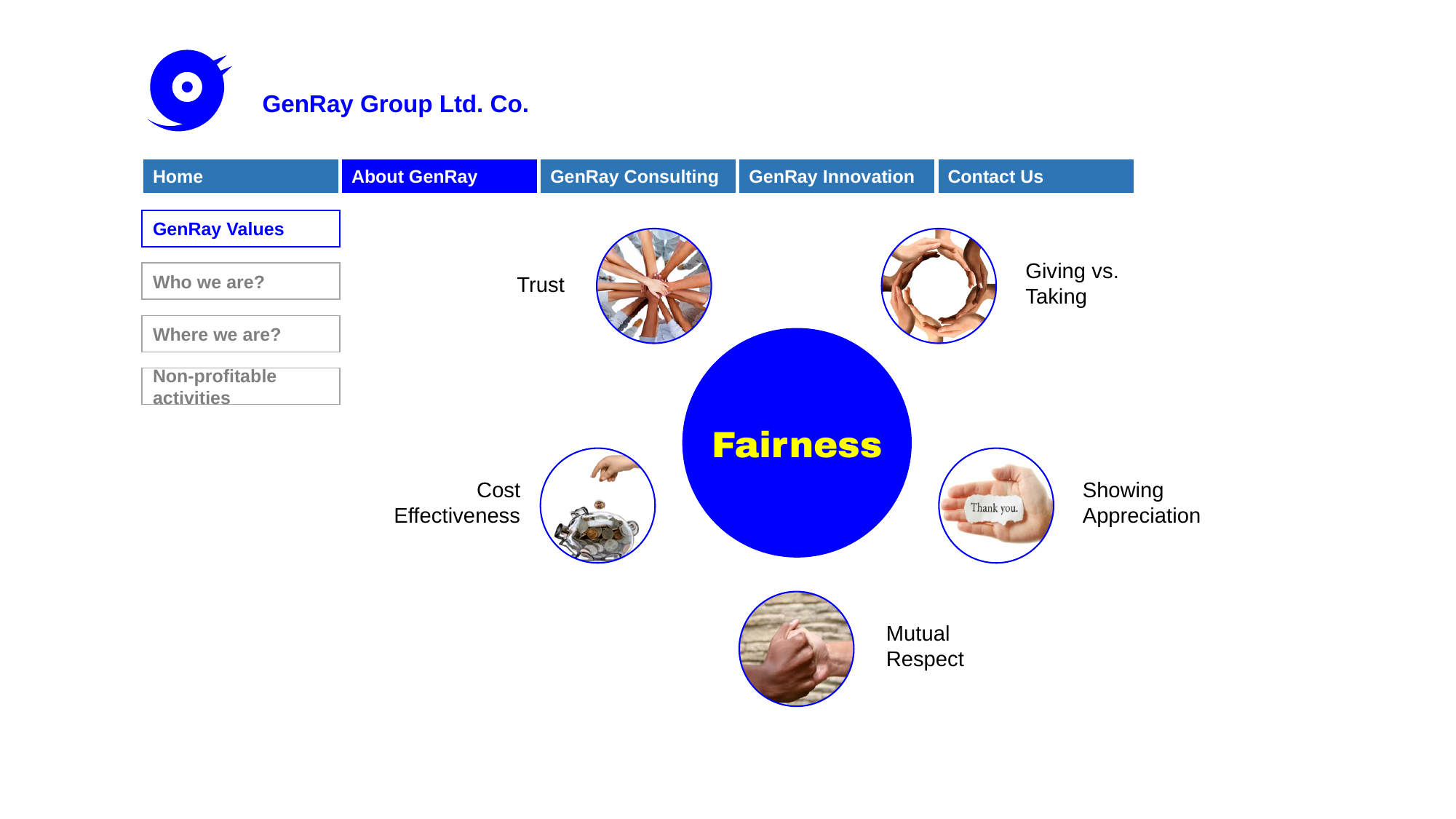

GenRay Group Ltd. Co.
Home
About GenRay
GenRay Consulting
GenRay Innovation
Contact Us
GenRay Values

Giving vs.
Taking
Trust
Fairness

Cost
Effectiveness
Showing
Appreciation

Mutual
Respect
Who we are?
Where we are?
Non-profitable activities